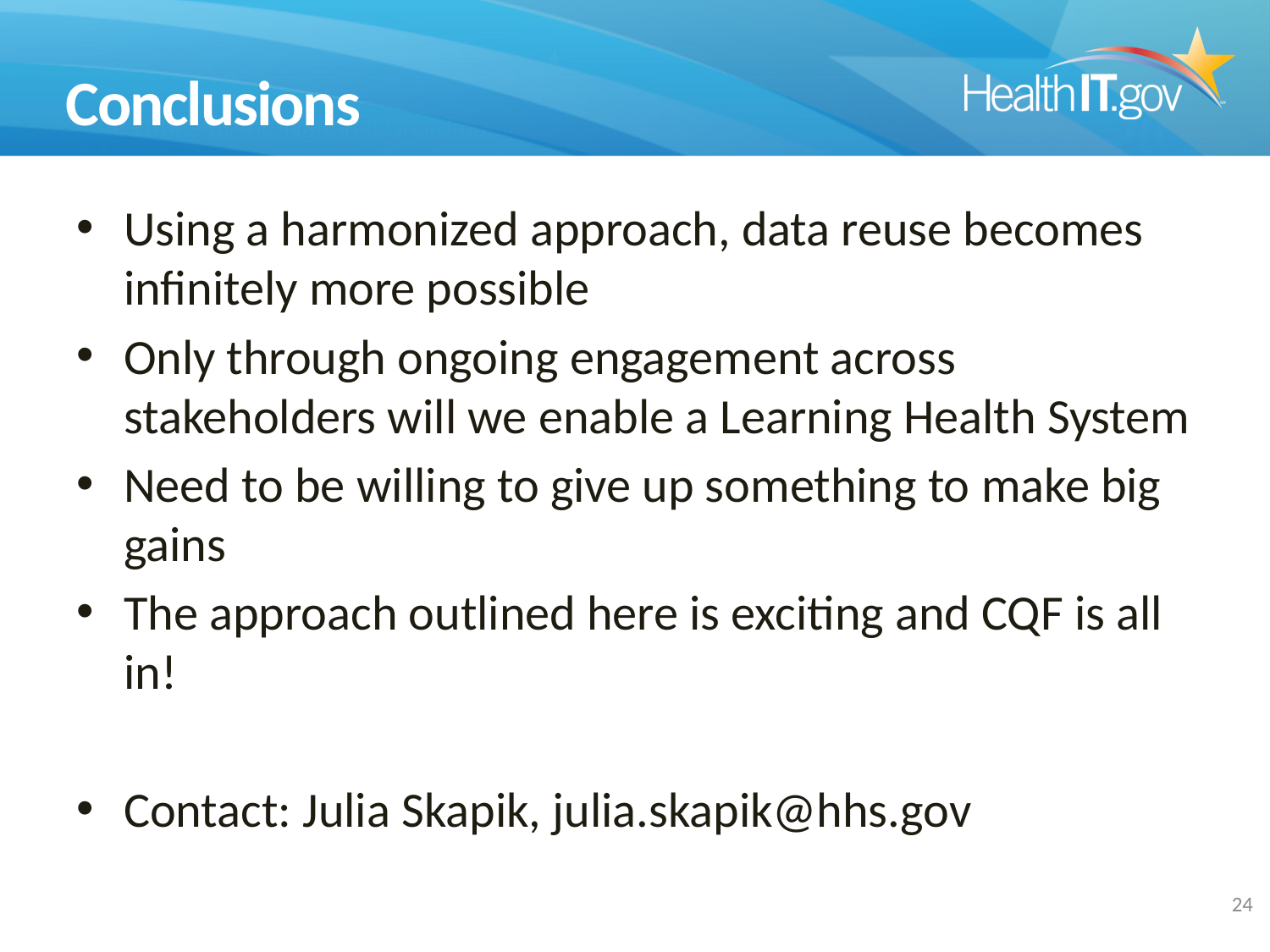

# Conclusions
Using a harmonized approach, data reuse becomes infinitely more possible
Only through ongoing engagement across stakeholders will we enable a Learning Health System
Need to be willing to give up something to make big gains
The approach outlined here is exciting and CQF is all in!

Contact: Julia Skapik, julia.skapik@hhs.gov

24